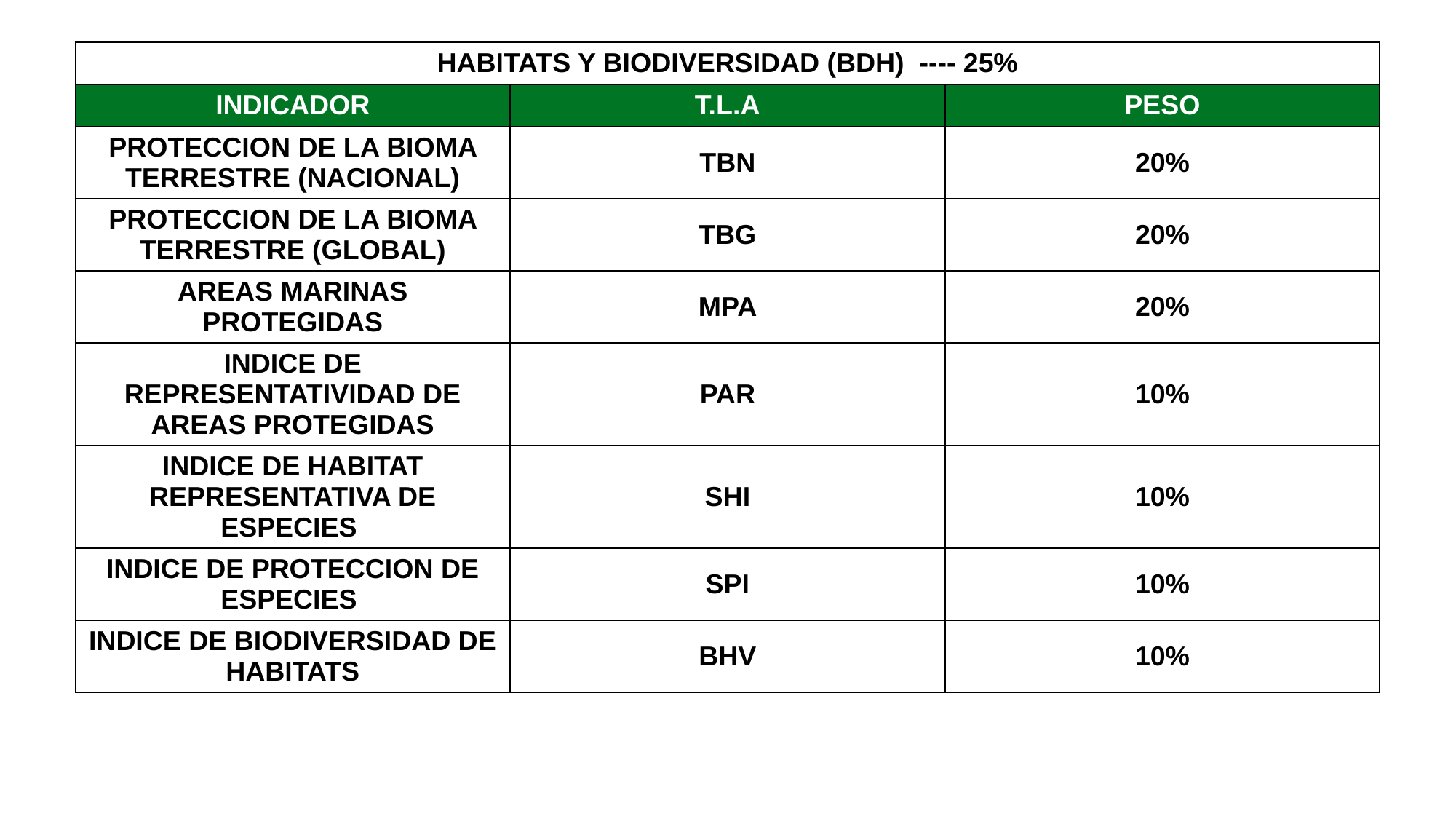

| HABITATS Y BIODIVERSIDAD (BDH) ---- 25% |  |  |
| --- | --- | --- |
| INDICADOR | T.L.A | PESO |
| PROTECCION DE LA BIOMA TERRESTRE (NACIONAL) | TBN | 20% |
| PROTECCION DE LA BIOMA TERRESTRE (GLOBAL) | TBG | 20% |
| AREAS MARINAS PROTEGIDAS | MPA | 20% |
| INDICE DE REPRESENTATIVIDAD DE AREAS PROTEGIDAS | PAR | 10% |
| INDICE DE HABITAT REPRESENTATIVA DE ESPECIES | SHI | 10% |
| INDICE DE PROTECCION DE ESPECIES | SPI | 10% |
| INDICE DE BIODIVERSIDAD DE HABITATS | BHV | 10% |